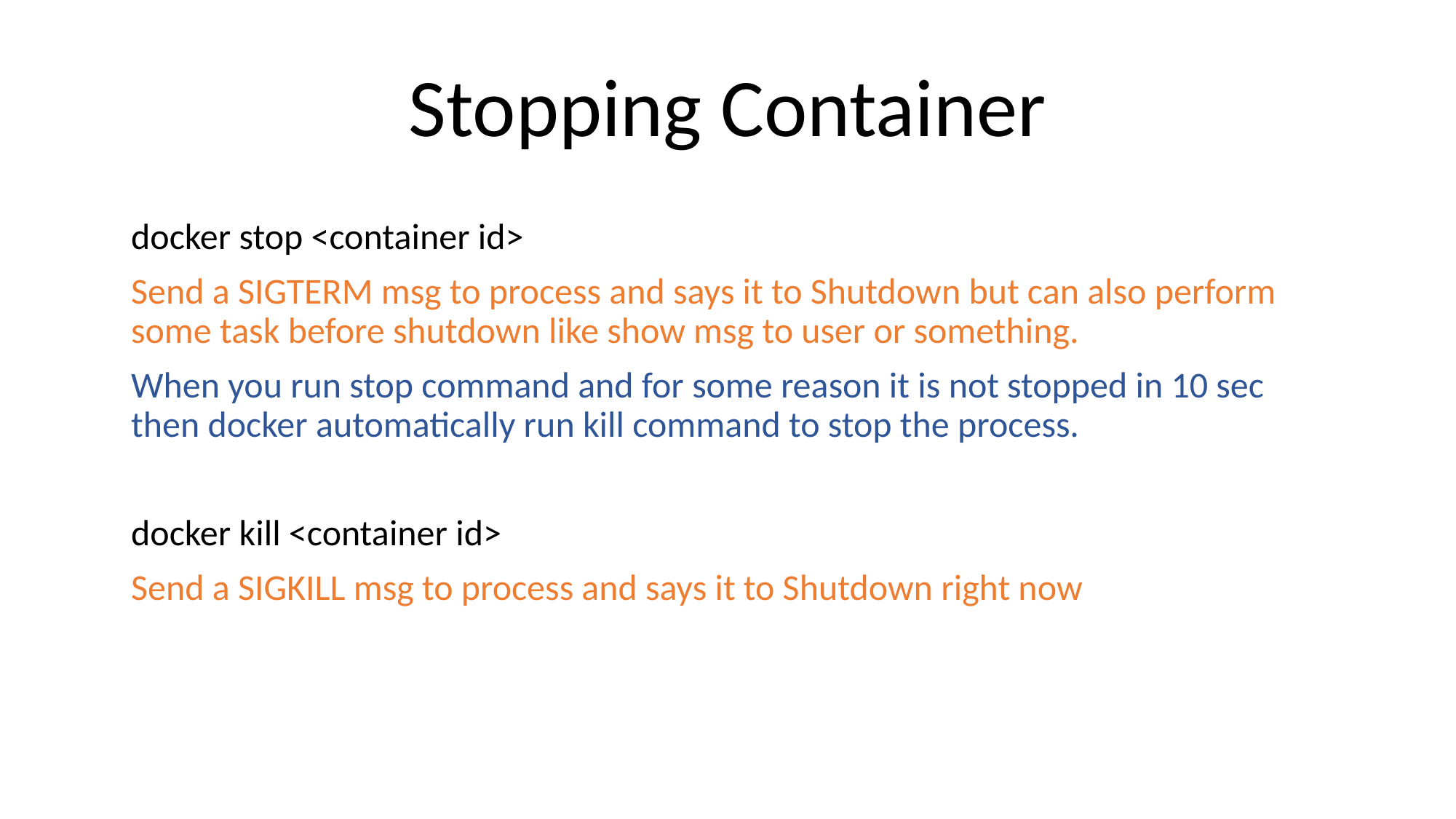

Stopping Container
docker stop <container id>
Send a SIGTERM msg to process and says it to Shutdown but can also perform some task before shutdown like show msg to user or something.
When you run stop command and for some reason it is not stopped in 10 sec then docker automatically run kill command to stop the process.

docker kill <container id>
Send a SIGKILL msg to process and says it to Shutdown right now